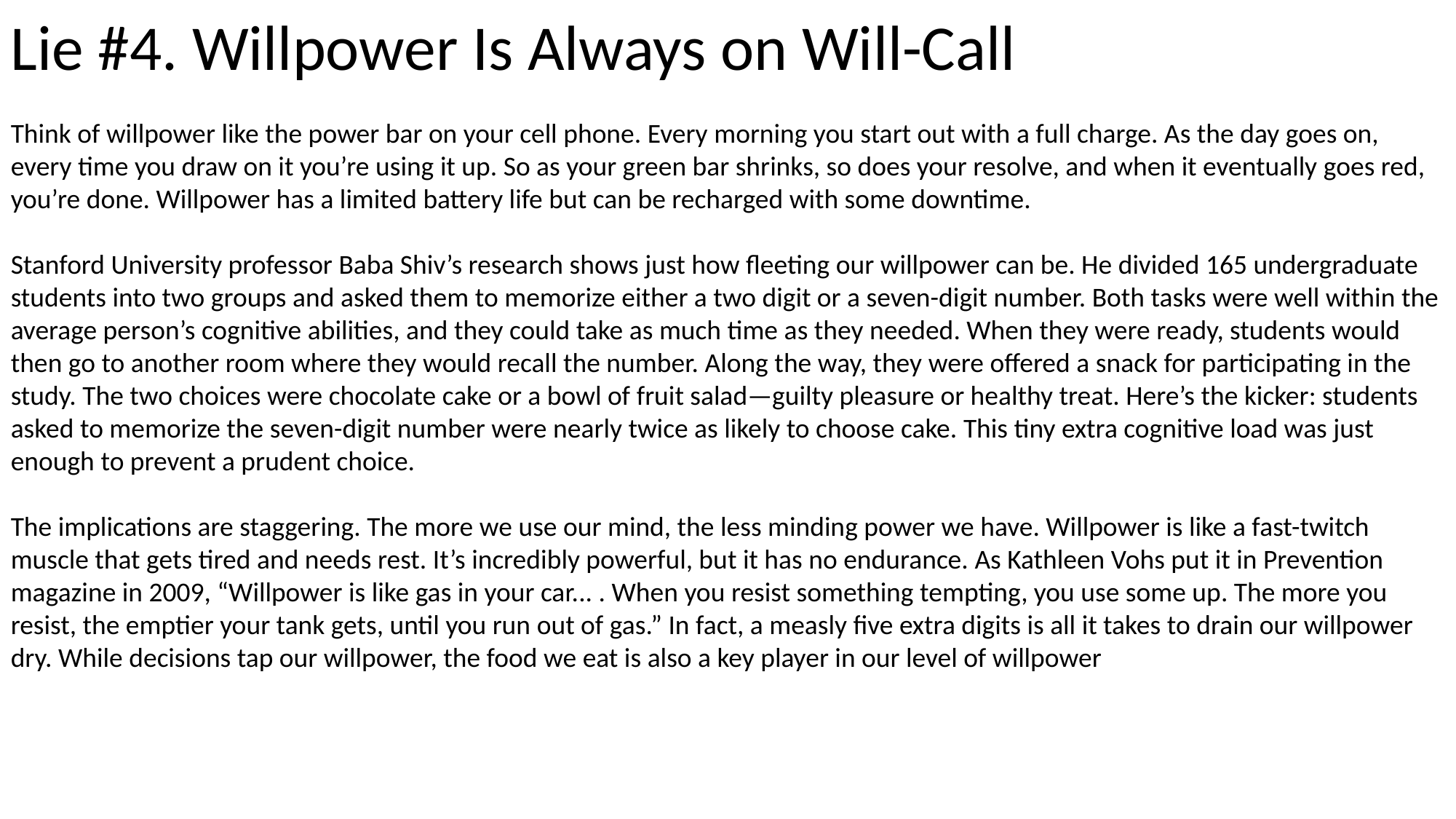

Lie #4. Willpower Is Always on Will-Call

Think of willpower like the power bar on your cell phone. Every morning you start out with a full charge. As the day goes on, every time you draw on it you’re using it up. So as your green bar shrinks, so does your resolve, and when it eventually goes red, you’re done. Willpower has a limited battery life but can be recharged with some downtime.

Stanford University professor Baba Shiv’s research shows just how fleeting our willpower can be. He divided 165 undergraduate students into two groups and asked them to memorize either a two digit or a seven-digit number. Both tasks were well within the average person’s cognitive abilities, and they could take as much time as they needed. When they were ready, students would then go to another room where they would recall the number. Along the way, they were offered a snack for participating in the study. The two choices were chocolate cake or a bowl of fruit salad—guilty pleasure or healthy treat. Here’s the kicker: students asked to memorize the seven-digit number were nearly twice as likely to choose cake. This tiny extra cognitive load was just enough to prevent a prudent choice.

The implications are staggering. The more we use our mind, the less minding power we have. Willpower is like a fast-twitch muscle that gets tired and needs rest. It’s incredibly powerful, but it has no endurance. As Kathleen Vohs put it in Prevention magazine in 2009, “Willpower is like gas in your car... . When you resist something tempting, you use some up. The more you resist, the emptier your tank gets, until you run out of gas.” In fact, a measly five extra digits is all it takes to drain our willpower dry. While decisions tap our willpower, the food we eat is also a key player in our level of willpower